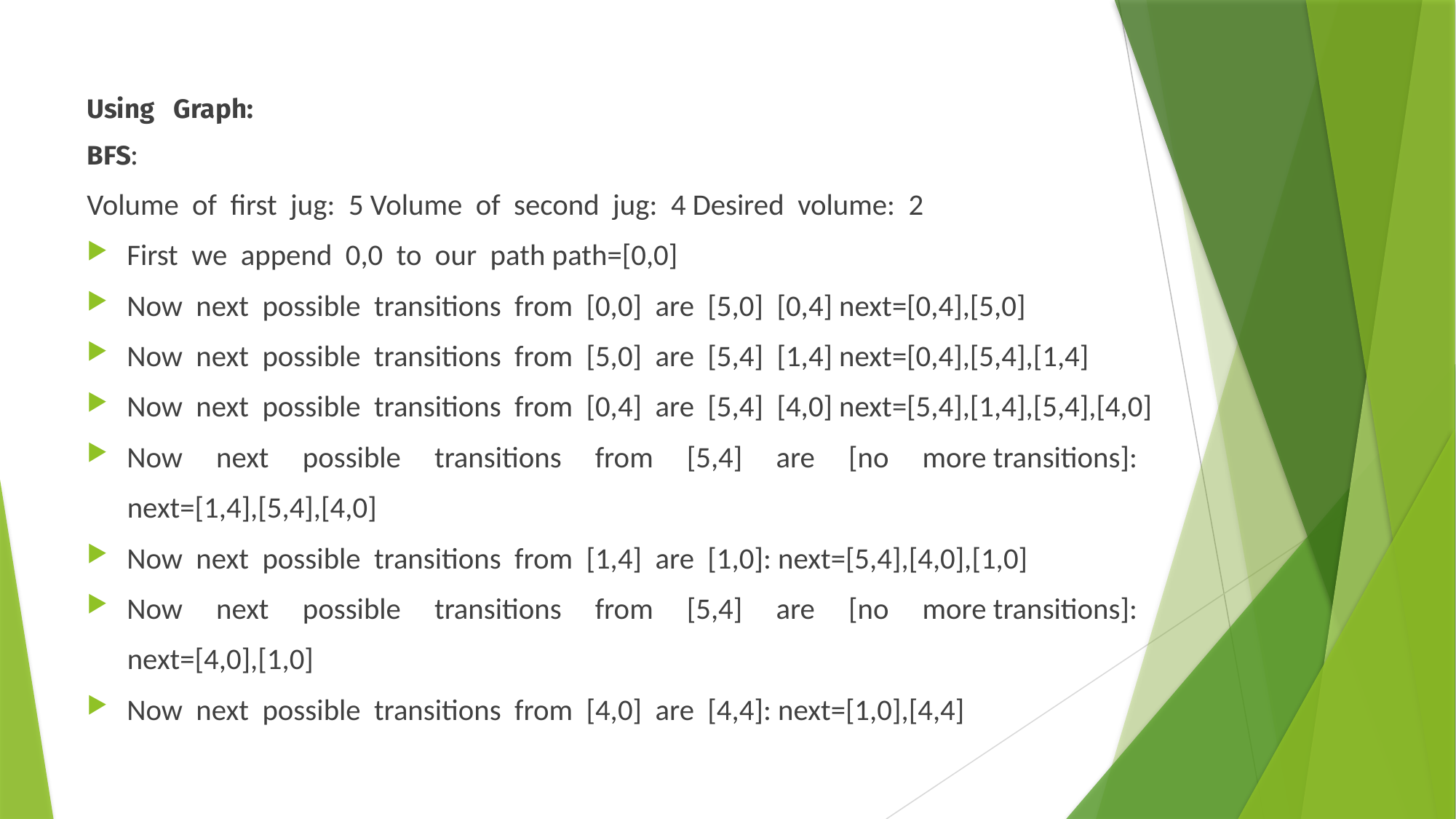

Using   Graph:
BFS:
Volume  of  ﬁrst  jug:  5 Volume  of  second  jug:  4 Desired  volume:  2
First  we  append  0,0  to  our  path path=[0,0]
Now  next  possible  transitions  from  [0,0]  are  [5,0]  [0,4] next=[0,4],[5,0]
Now  next  possible  transitions  from  [5,0]  are  [5,4]  [1,4] next=[0,4],[5,4],[1,4]
Now  next  possible  transitions  from  [0,4]  are  [5,4]  [4,0] next=[5,4],[1,4],[5,4],[4,0]
Now     next     possible     transitions     from     [5,4]     are     [no     more transitions]:
      next=[1,4],[5,4],[4,0]
Now  next  possible  transitions  from  [1,4]  are  [1,0]: next=[5,4],[4,0],[1,0]
Now     next     possible     transitions     from     [5,4]     are     [no     more transitions]:
      next=[4,0],[1,0]
Now  next  possible  transitions  from  [4,0]  are  [4,4]: next=[1,0],[4,4]